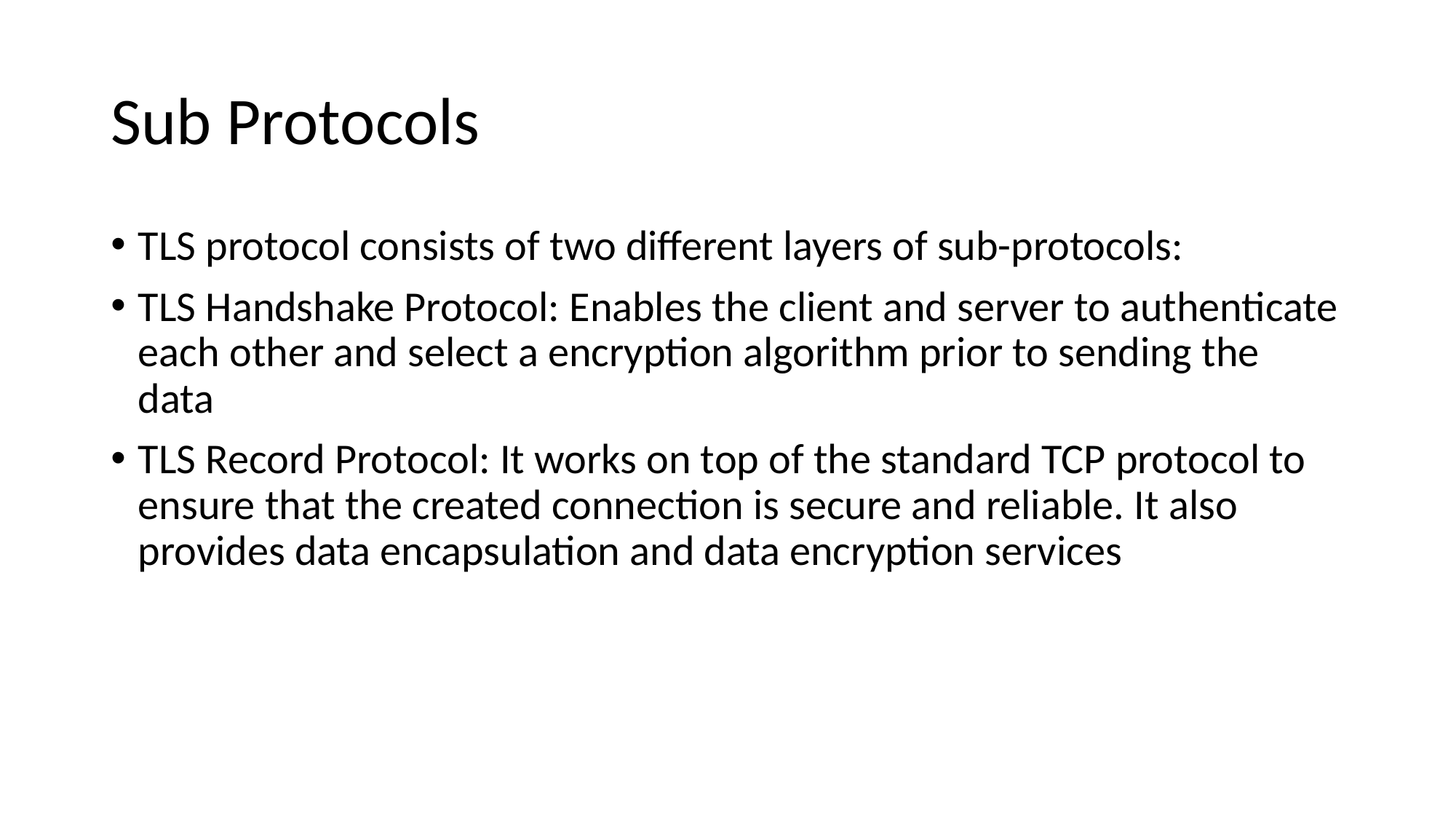

# Sub Protocols
TLS protocol consists of two different layers of sub-protocols:
TLS Handshake Protocol: Enables the client and server to authenticate each other and select a encryption algorithm prior to sending the data
TLS Record Protocol: It works on top of the standard TCP protocol to ensure that the created connection is secure and reliable. It also provides data encapsulation and data encryption services